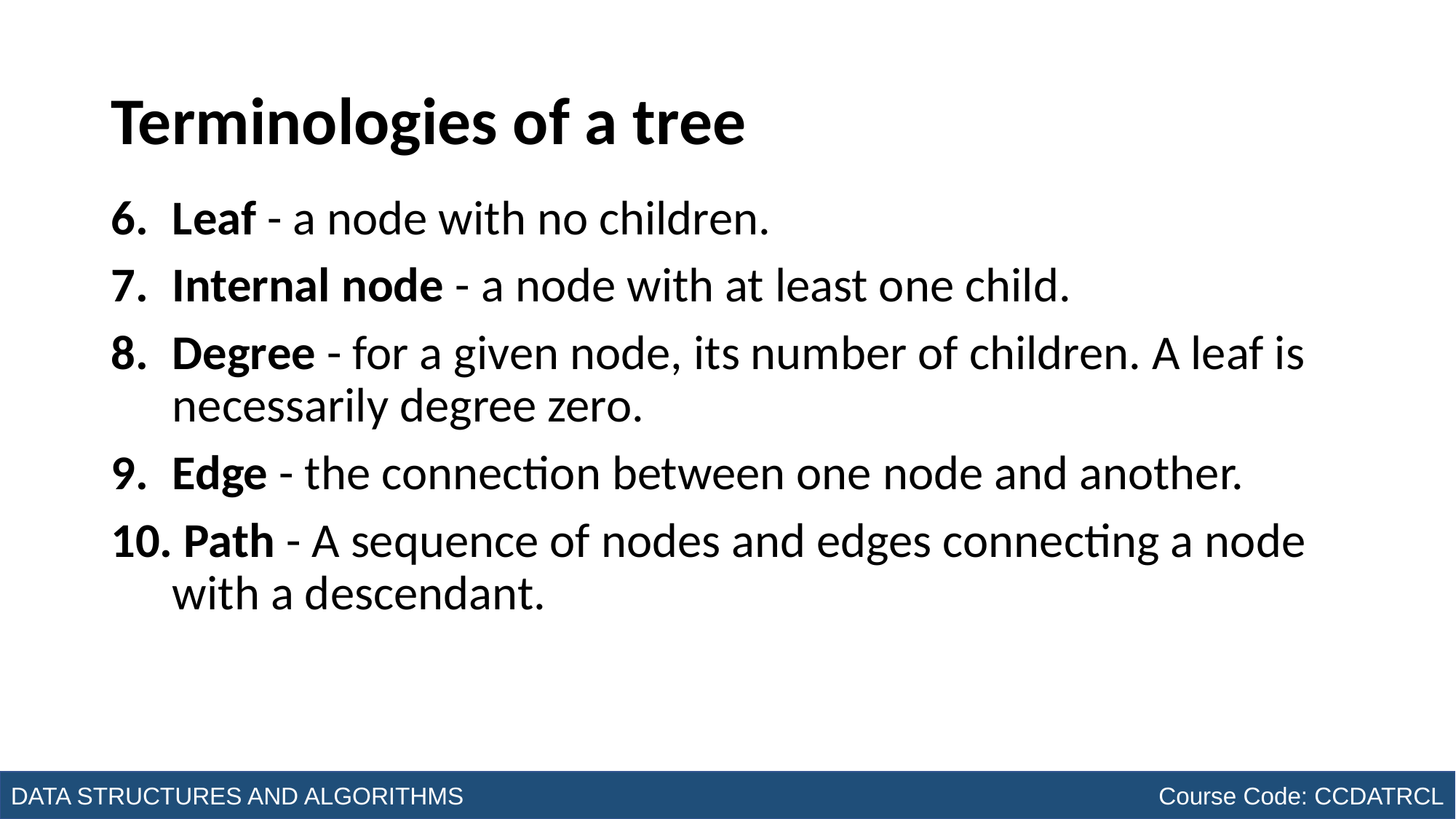

# Terminologies of a tree
Leaf - a node with no children.
Internal node - a node with at least one child.
Degree - for a given node, its number of children. A leaf is necessarily degree zero.
Edge - the connection between one node and another.
 Path - A sequence of nodes and edges connecting a node with a descendant.

Joseph Marvin R. Imperial
DATA STRUCTURES AND ALGORITHMS
NU College of Computing and Information Technologies
Course Code: CCDATRCL